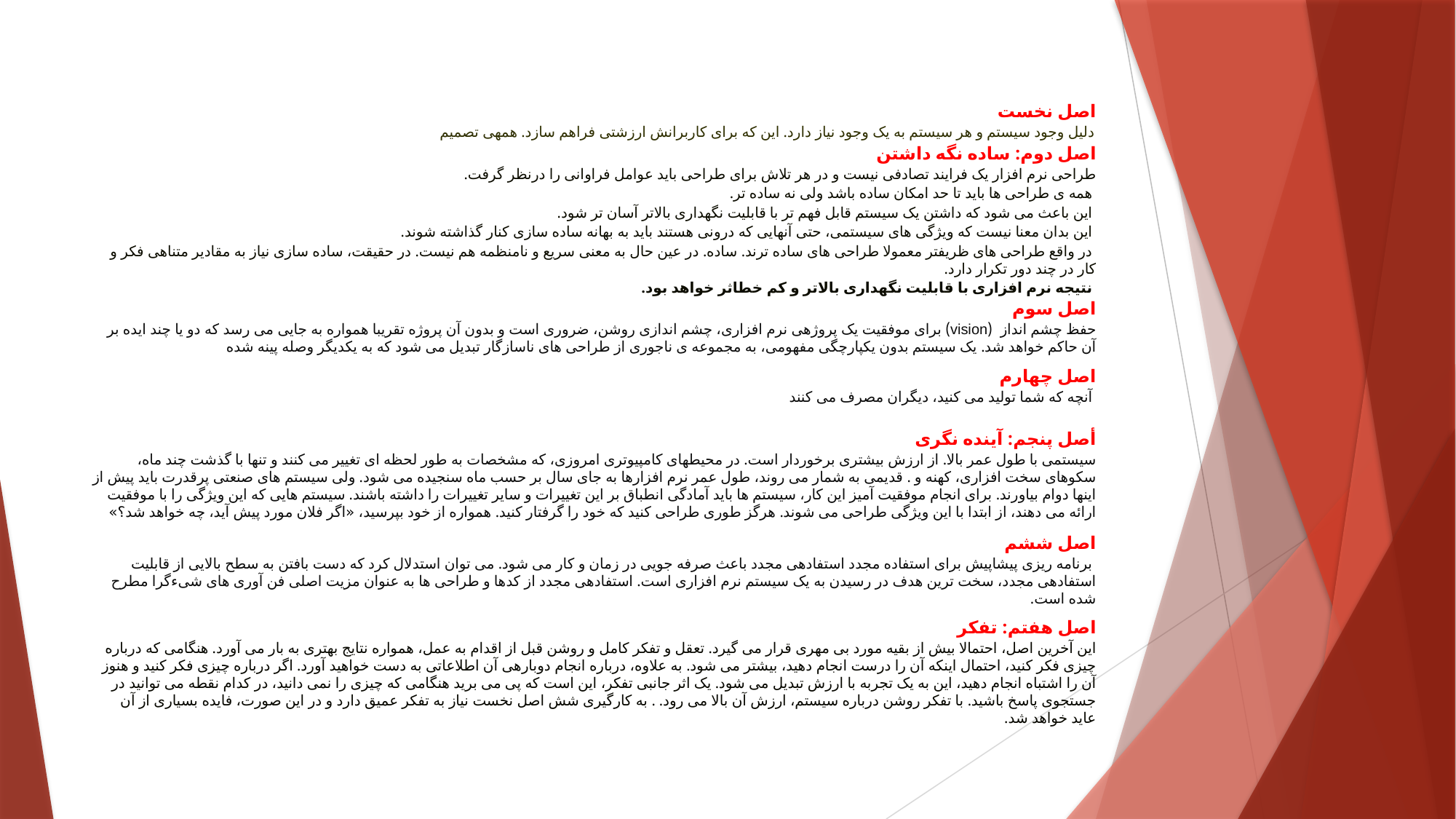

#
اصل نخست
 دلیل وجود سیستم و هر سیستم به یک وجود نیاز دارد. این که برای کاربرانش ارزشتی فراهم سازد. همهی تصمیم
اصل دوم: ساده نگه داشتن
طراحی نرم افزار یک فرایند تصادفی نیست و در هر تلاش برای طراحی باید عوامل فراوانی را درنظر گرفت.
 همه ی طراحی ها باید تا حد امکان ساده باشد ولی نه ساده تر.
 این باعث می شود که داشتن یک سیستم قابل فهم تر با قابليت نگهداری بالاتر آسان تر شود.
 این بدان معنا نیست که ویژگی های سیستمی، حتی آنهایی که درونی هستند باید به بهانه ساده سازی کنار گذاشته شوند.
 در واقع طراحی های ظریفتر معمولا طراحی های ساده ترند. ساده. در عین حال به معنی سریع و نامنظمه هم نیست. در حقیقت، ساده سازی نیاز به مقادیر متناهی فکر و کار در چند دور تکرار دارد.
 نتیجه نرم افزاری با قابلیت نگهداری بالاتر و کم خطاثر خواهد بود.
اصل سوم
حفظ چشم انداز  (vision) برای موفقیت یک پروژهی نرم افزاری، چشم اندازی روشن، ضروری است و بدون آن پروژه تقريبا همواره به جایی می رسد که دو یا چند ایده بر آن حاکم خواهد شد. یک سیستم بدون یکپارچگی مفهومی، به مجموعه ی ناجوری از طراحی های ناسازگار تبدیل می شود که به یکدیگر وصله پینه شده
اصل چهارم
 آنچه که شما تولید می کنید، دیگران مصرف می کنند
أصل پنجم: آینده نگری
سیستمی با طول عمر بالا. از ارزش بیشتری برخوردار است. در محیطهای کامپیوتری امروزی، که مشخصات به طور لحظه ای تغییر می کنند و تنها با گذشت چند ماه، سکوهای سخت افزاری، کهنه و . قدیمی به شمار می روند، طول عمر نرم افزارها به جای سال بر حسب ماه سنجیده می شود. ولی سیستم های صنعتی پرقدرت باید پیش از اینها دوام بیاورند. برای انجام موفقیت آمیز این کار، سیستم ها باید آمادگی انطباق بر این تغییرات و سایر تغییرات را داشته باشند. سیستم هایی که این ویژگی را با موفقیت ارائه می دهند، از ابتدا با این ویژگی طراحی می شوند. هرگز طوری طراحی کنید که خود را گرفتار کنید. همواره از خود بپرسید، «اگر فلان مورد پیش آید، چه خواهد شد؟»

اصل ششم
 برنامه ریزی پیشاپیش برای استفاده مجدد استفادهی مجدد باعث صرفه جویی در زمان و کار می شود. می توان استدلال کرد که دست بافتن به سطح بالایی از قابلیت استفادهی مجدد، سخت ترین هدف در رسیدن به یک سیستم نرم افزاری است. استفادهی مجدد از کدها و طراحی ها به عنوان مزیت اصلی فن آوری های شیءگرا مطرح شده است.
اصل هفتم: تفكر
این آخرین اصل، احتمالا بیش از بقیه مورد بی مهری قرار می گیرد. تعقل و تفکر کامل و روشن قبل از اقدام به عمل، همواره نتایج بهتری به بار می آورد. هنگامی که درباره چیزی فکر کنید، احتمال اینکه آن را درست انجام دهید، بیشتر می شود. به علاوه، درباره انجام دوبارهی آن اطلاعاتی به دست خواهید آورد. اگر درباره چیزی فکر کنید و هنوز آن را اشتباه انجام دهید، این به یک تجربه با ارزش تبدیل می شود. یک اثر جانبی تفکر، این است که پی می برید هنگامی که چیزی را نمی دانید، در کدام نقطه می توانید در جستجوی پاسخ باشید. با تفکر روشن درباره سیستم، ارزش آن بالا می رود. . به کارگیری شش اصل نخست نیاز به تفکر عمیق دارد و در این صورت، فایده بسیاری از آن عاید خواهد شد.